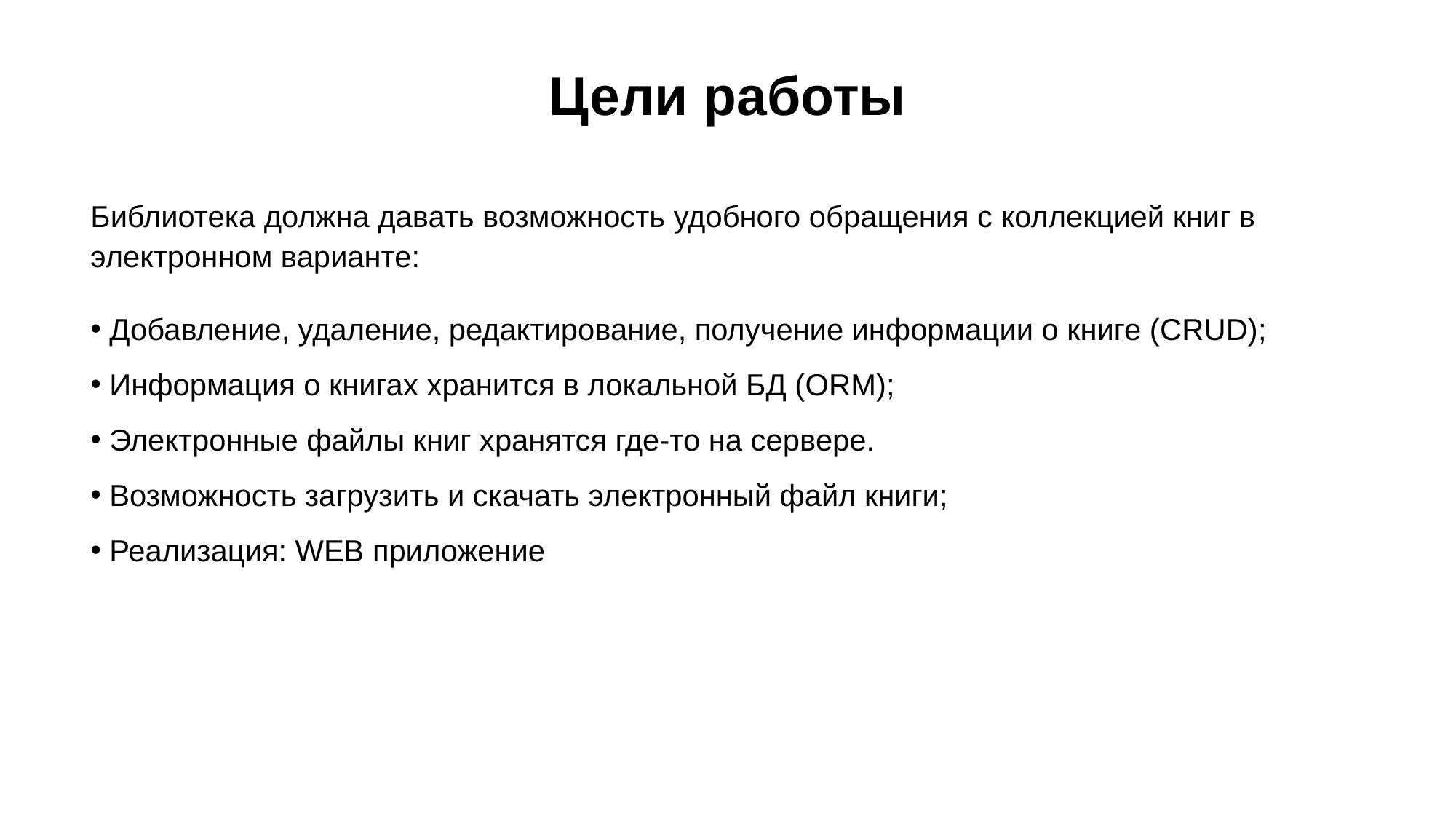

# Цели работы
Библиотека должна давать возможность удобного обращения с коллекцией книг в электронном варианте:
 Добавление, удаление, редактирование, получение информации о книге (CRUD);
 Информация о книгах хранится в локальной БД (ORM);
 Электронные файлы книг хранятся где-то на сервере.
 Возможность загрузить и скачать электронный файл книги;
 Реализация: WEB приложение